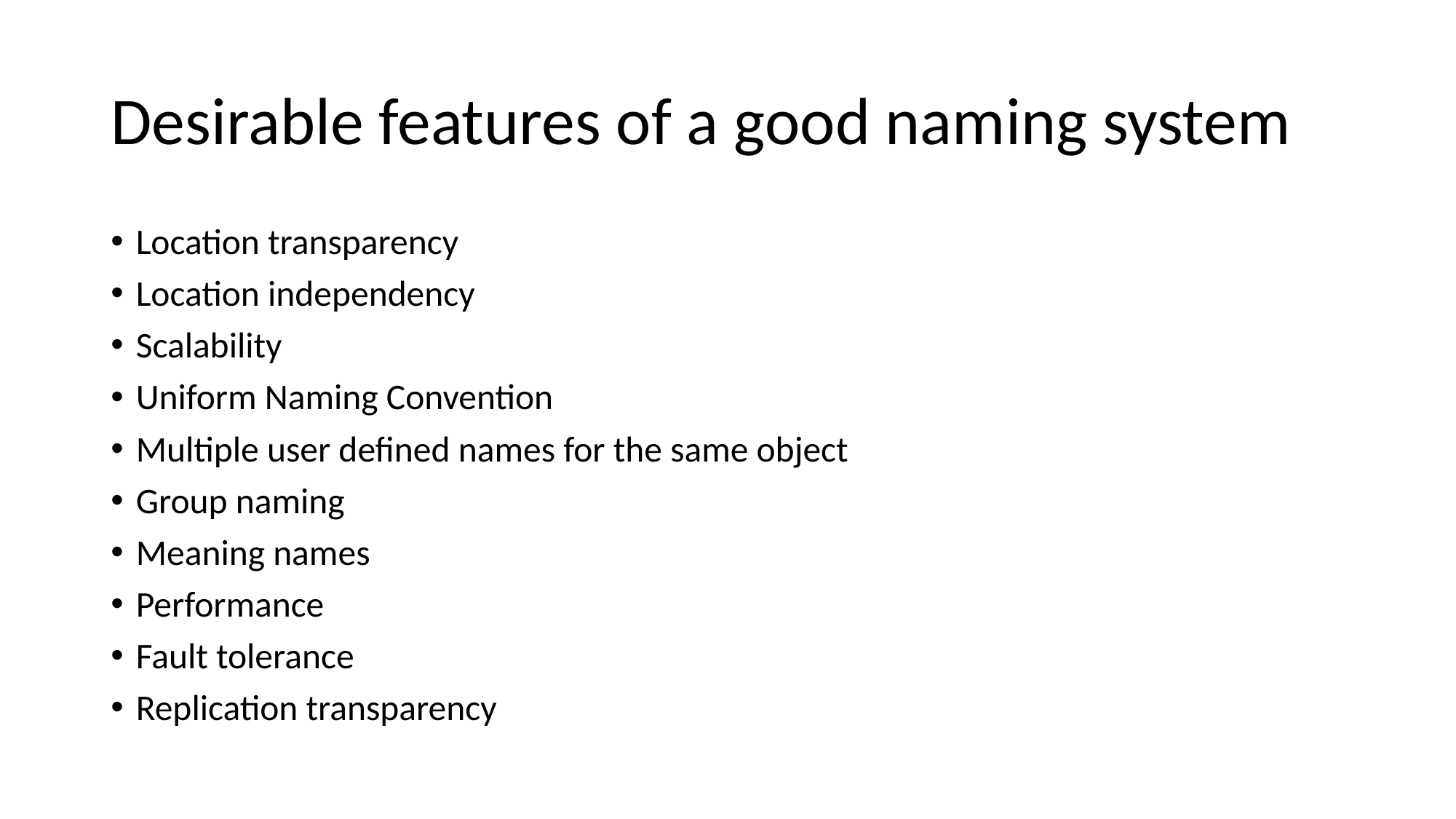

# Desirable features of a good naming system
Location transparency
Location independency
Scalability
Uniform Naming Convention
Multiple user defined names for the same object
Group naming
Meaning names
Performance
Fault tolerance
Replication transparency